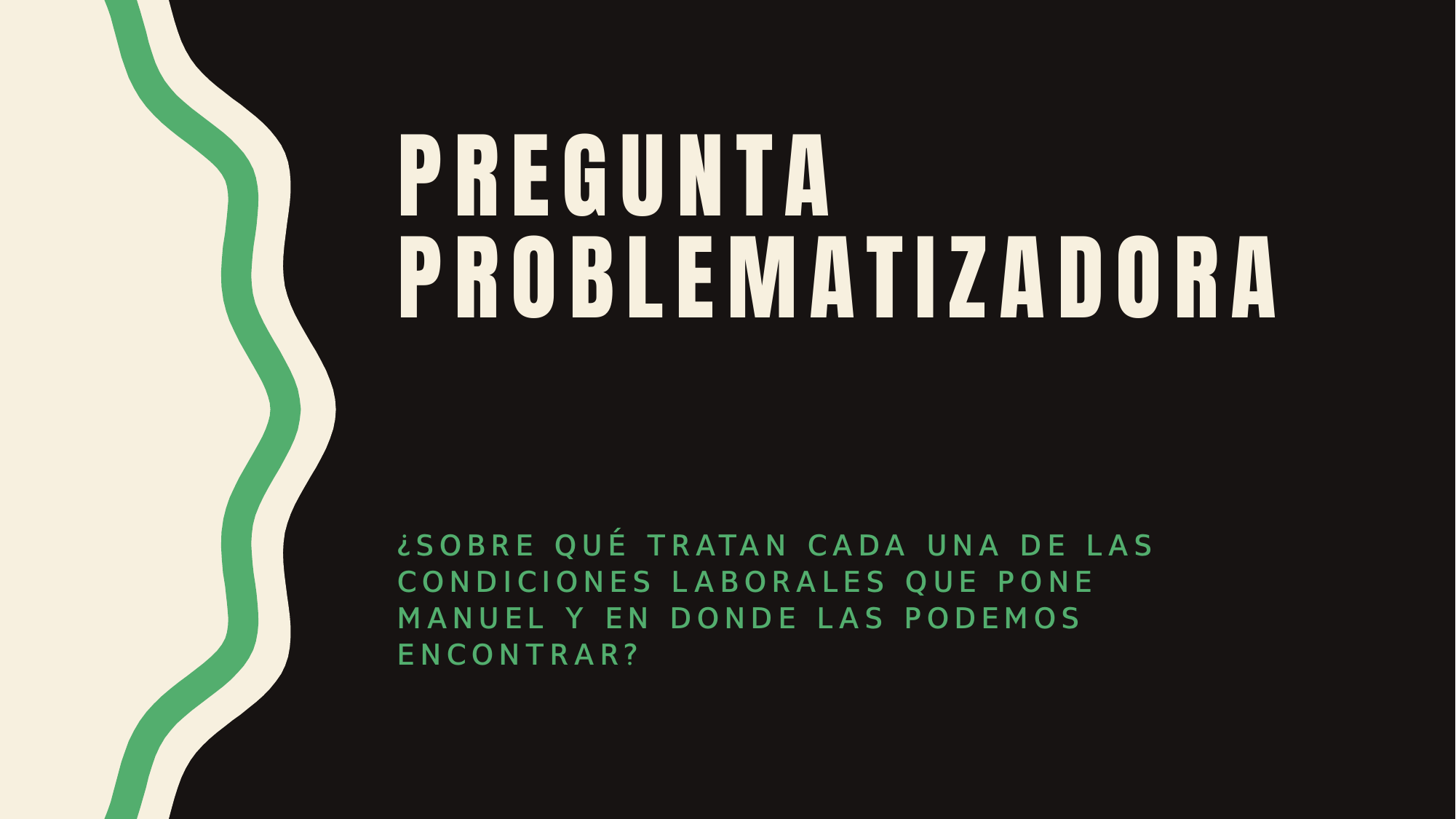

# PREGUNTA PROblematizadora

¿Sobre qué tratan cada una de las condiciones laborales que pone Manuel y en donde las podemos encontrar?